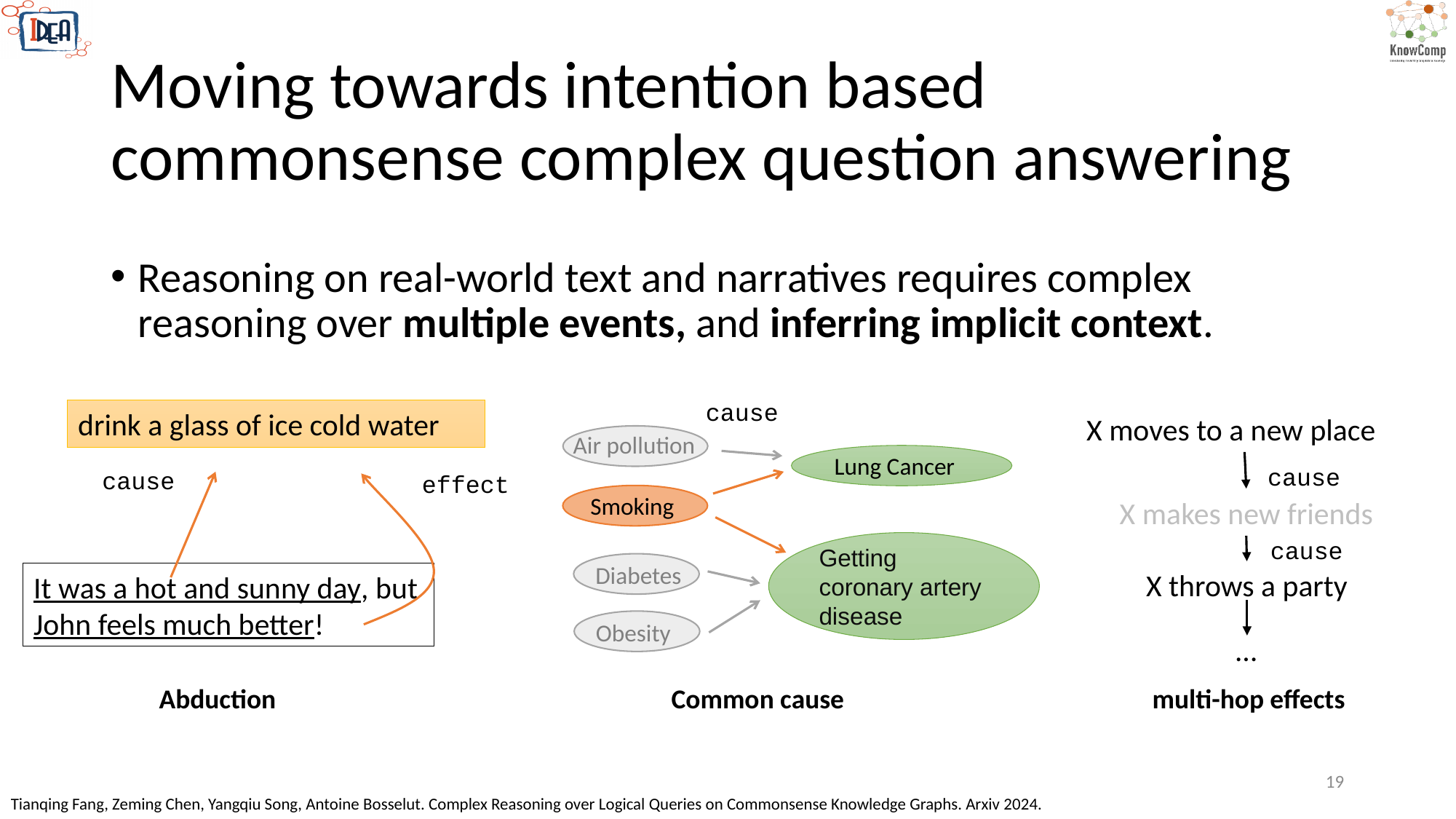

# Moving towards intention based commonsense complex question answering
Reasoning on real-world text and narratives requires complex reasoning over multiple events, and inferring implicit context.

cause
drink a glass of ice cold water
X moves to a new place
Air pollution

Lung Cancer
cause
cause
effect

Smoking
X makes new friends
cause
Getting coronary artery disease

Diabetes
X throws a party
It was a hot and sunny day, but John feels much better!

Obesity
…
Abduction
Common cause
multi-hop effects
19
Tianqing Fang, Zeming Chen, Yangqiu Song, Antoine Bosselut. Complex Reasoning over Logical Queries on Commonsense Knowledge Graphs. Arxiv 2024.